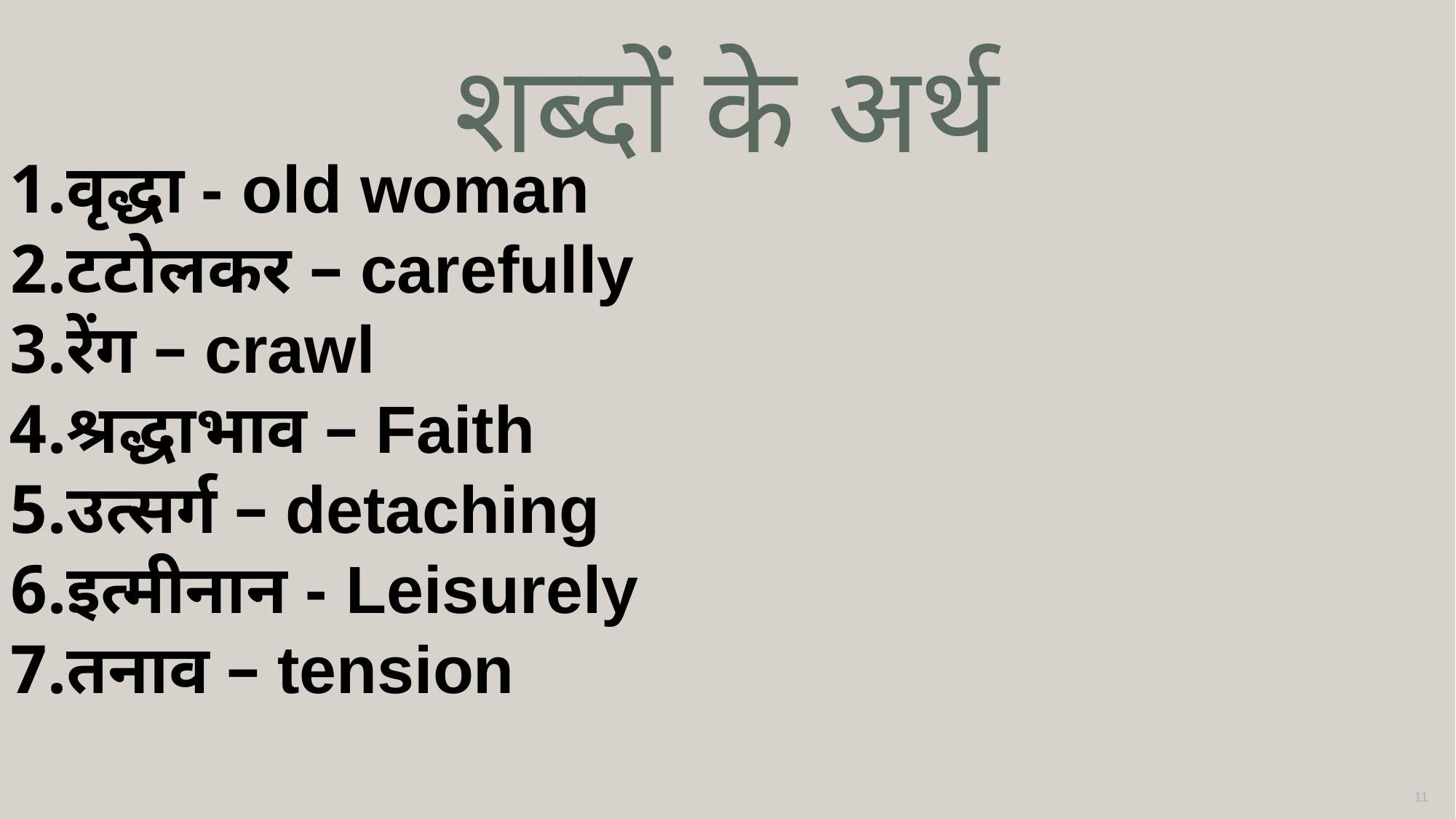

# शब्दों के अर्थ
वृद्धा - old woman
टटोलकर – carefully
रेंग – crawl
श्रद्धाभाव – Faith
उत्सर्ग – detaching
इत्मीनान - Leisurely
तनाव – tension

11